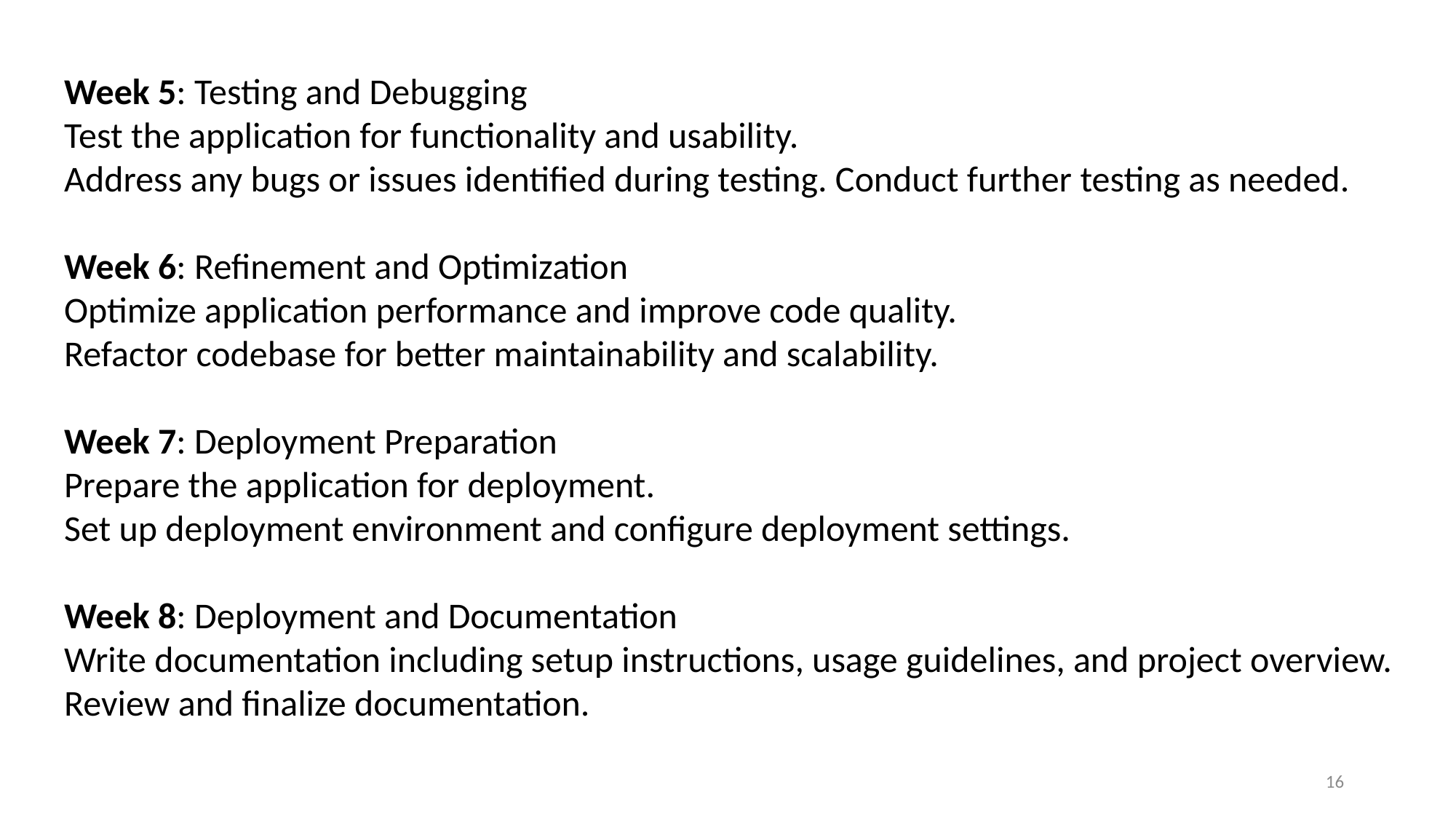

Week 5: Testing and Debugging
Test the application for functionality and usability.
Address any bugs or issues identified during testing. Conduct further testing as needed.

Week 6: Refinement and Optimization
Optimize application performance and improve code quality.
Refactor codebase for better maintainability and scalability.

Week 7: Deployment Preparation
Prepare the application for deployment.
Set up deployment environment and configure deployment settings.

Week 8: Deployment and Documentation
Write documentation including setup instructions, usage guidelines, and project overview. Review and finalize documentation.
16